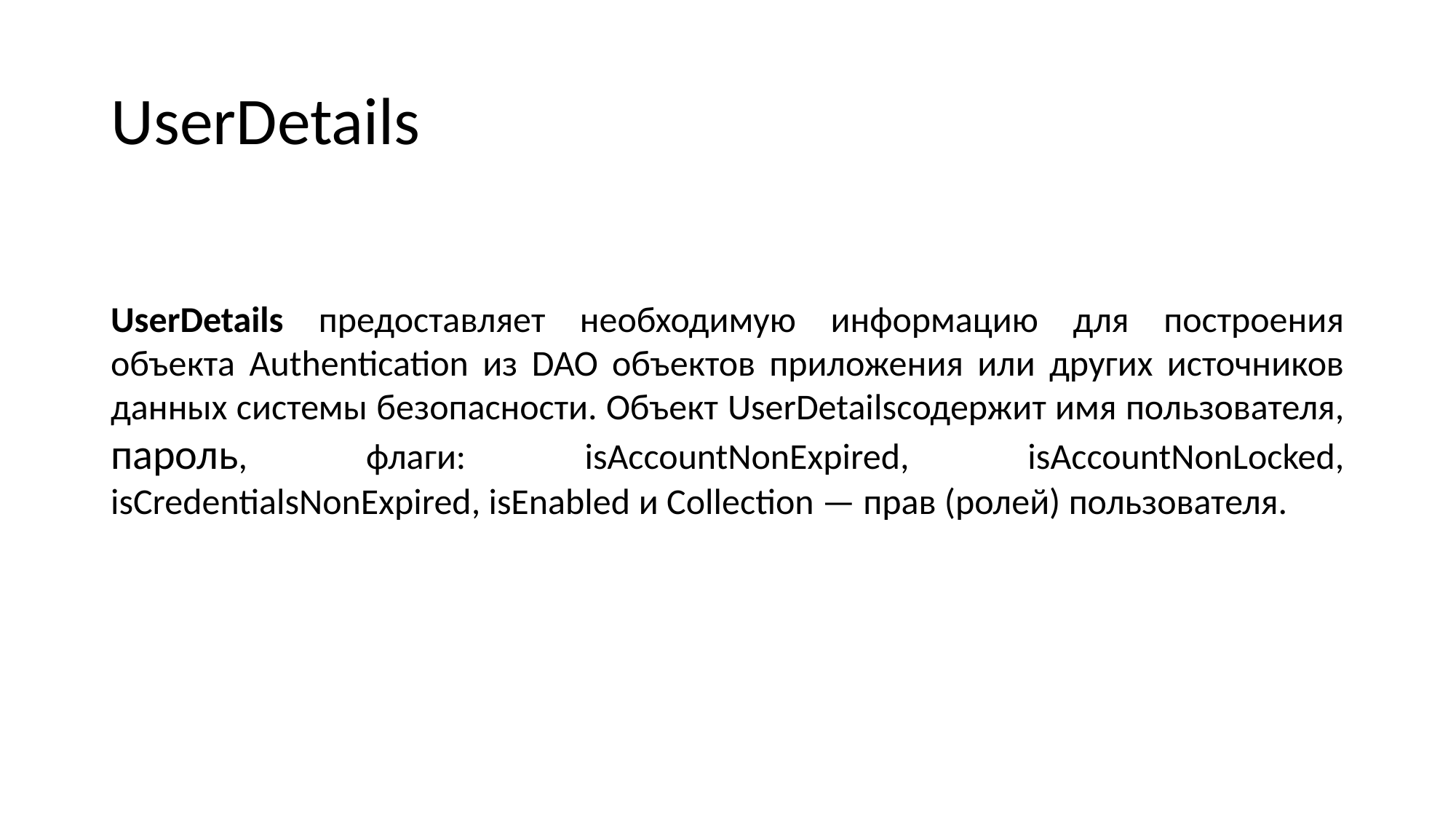

# UserDetails
UserDetails предоставляет необходимую информацию для построения объекта Authentication из DAO объектов приложения или других источников данных системы безопасности. Объект UserDetailsсодержит имя пользователя, пароль, флаги: isAccountNonExpired, isAccountNonLocked, isCredentialsNonExpired, isEnabled и Collection — прав (ролей) пользователя.